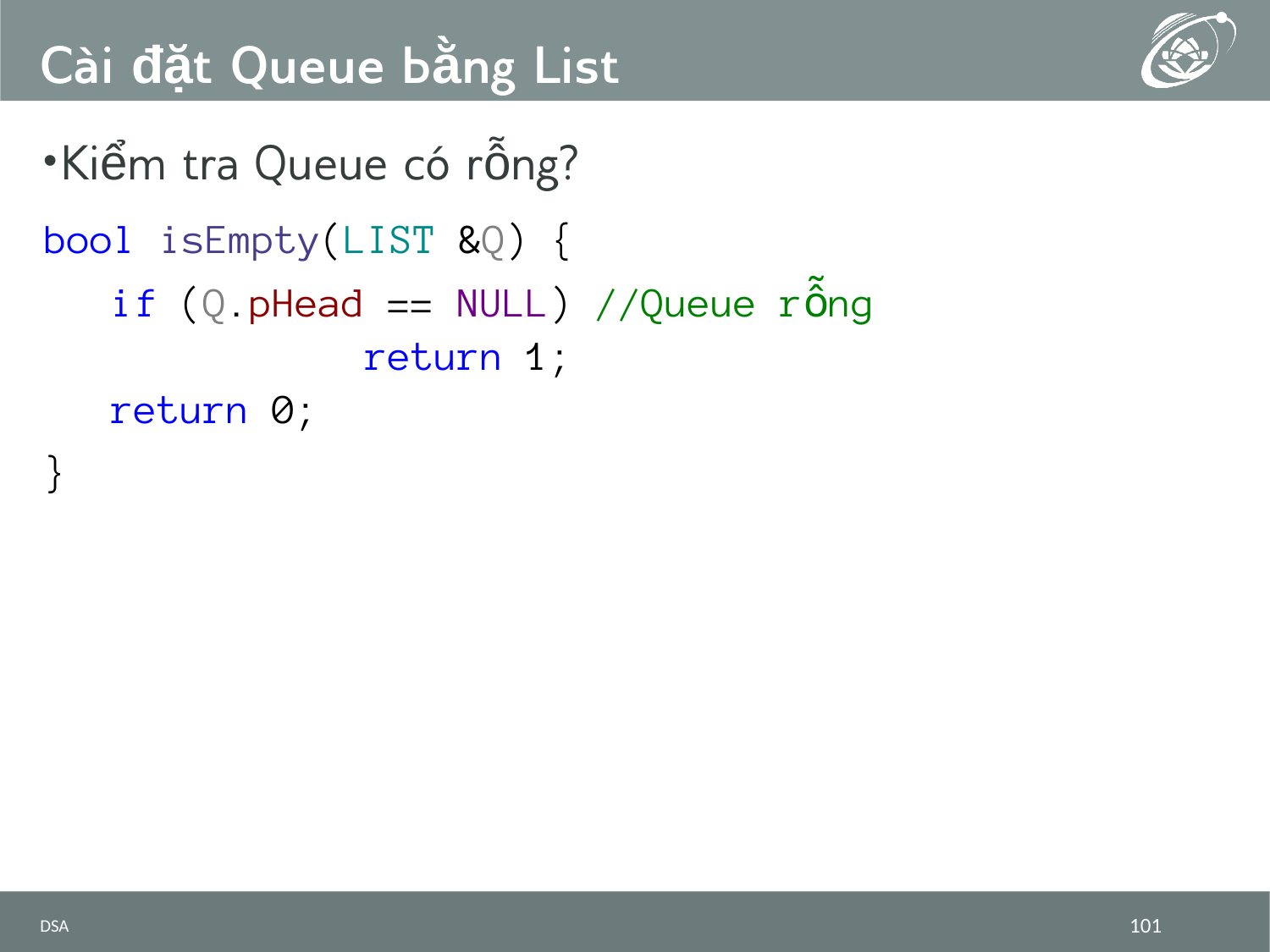

# Cài đặt Queue bằng List
Kiểm tra Queue có rỗng?
bool isEmpty(LIST &Q) {
if (Q.pHead == NULL) //Queue rỗng
		return 1;
return 0;
}
DSA
101